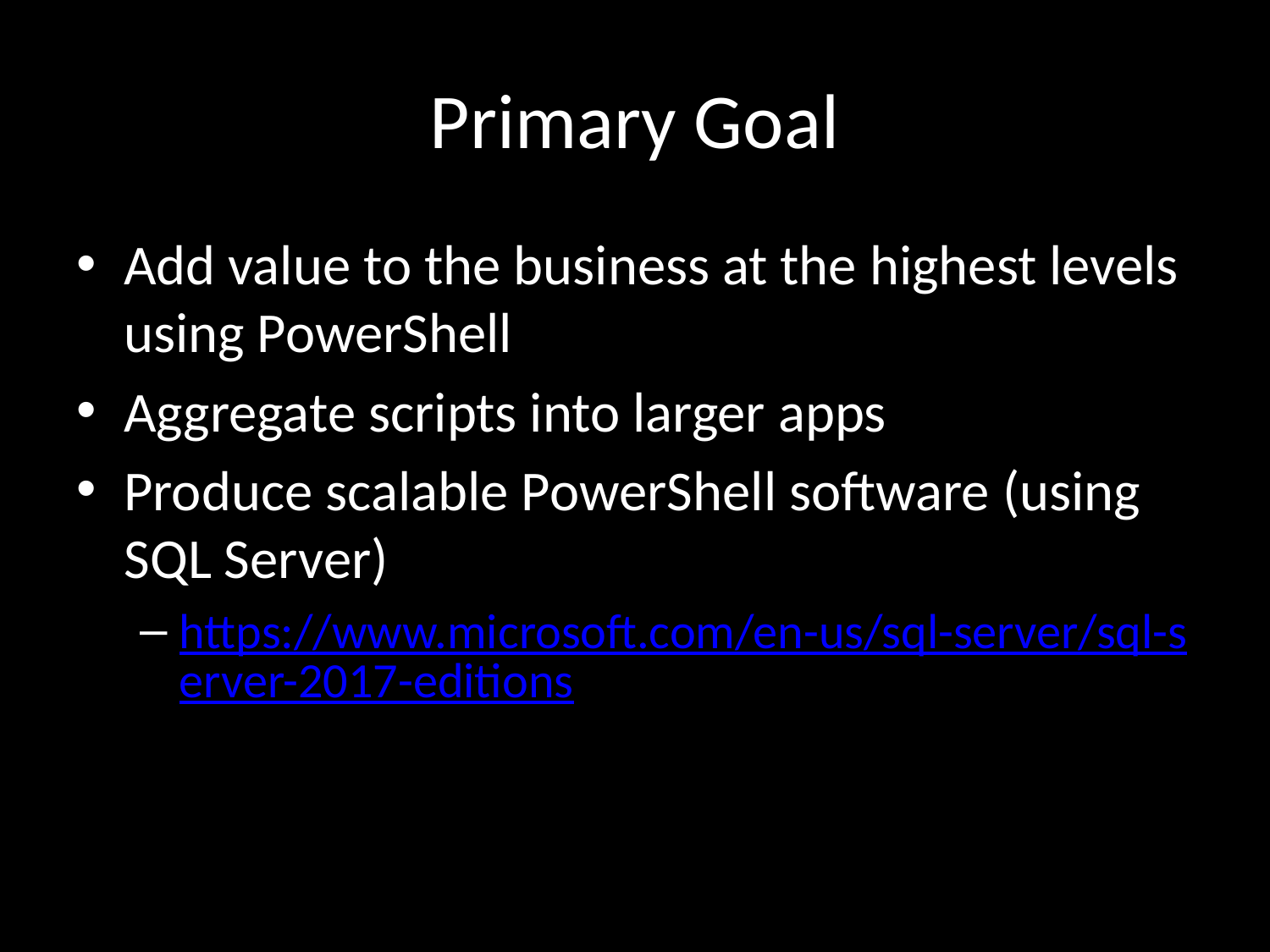

# Primary Goal
Add value to the business at the highest levels using PowerShell
Aggregate scripts into larger apps
Produce scalable PowerShell software (using SQL Server)
https://www.microsoft.com/en-us/sql-server/sql-server-2017-editions